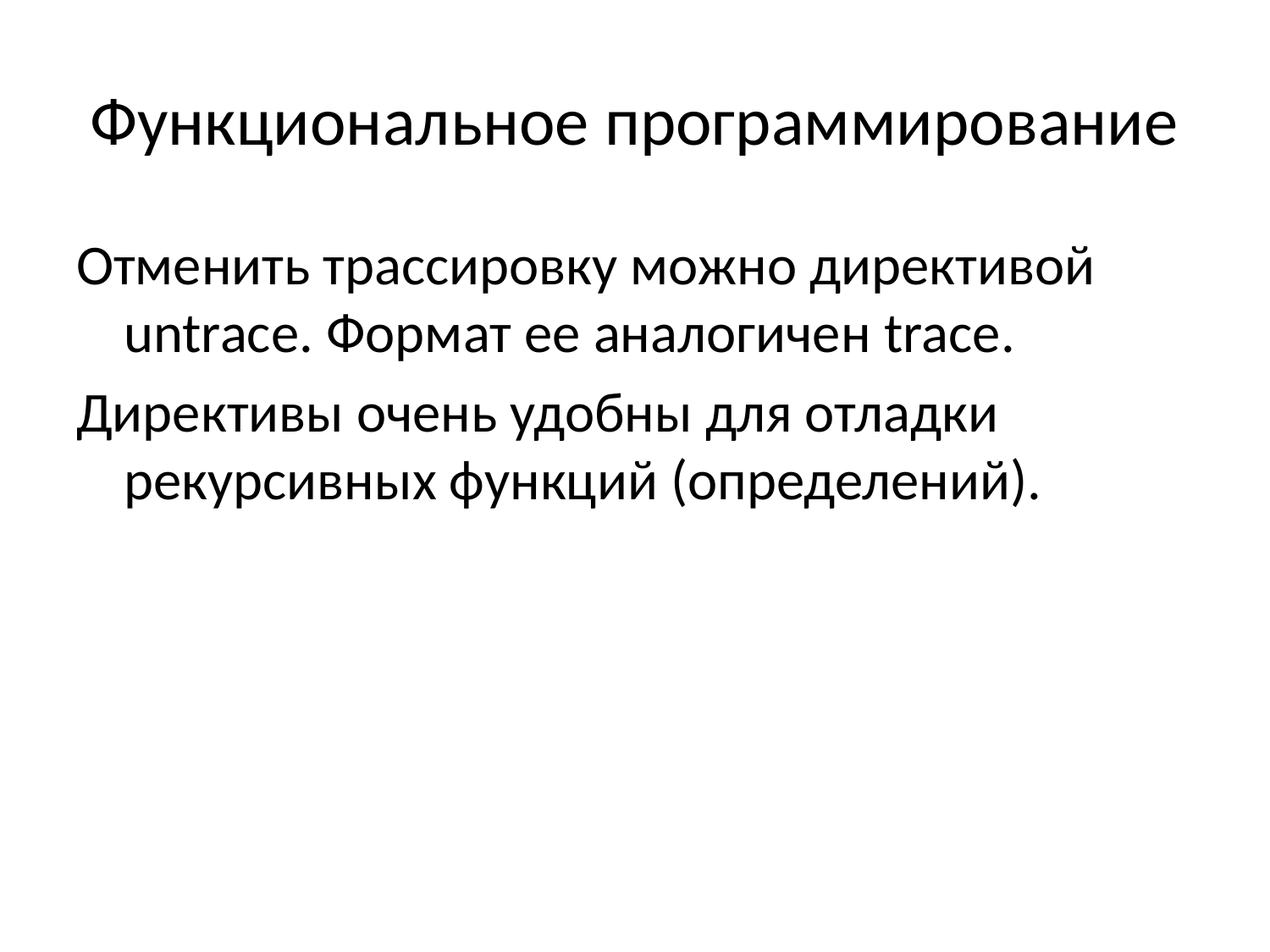

# Функциональное программирование
Отменить трассировку можно директивой untrace. Формат ее аналогичен trace.
Директивы очень удобны для отладки рекурсивных функций (определений).